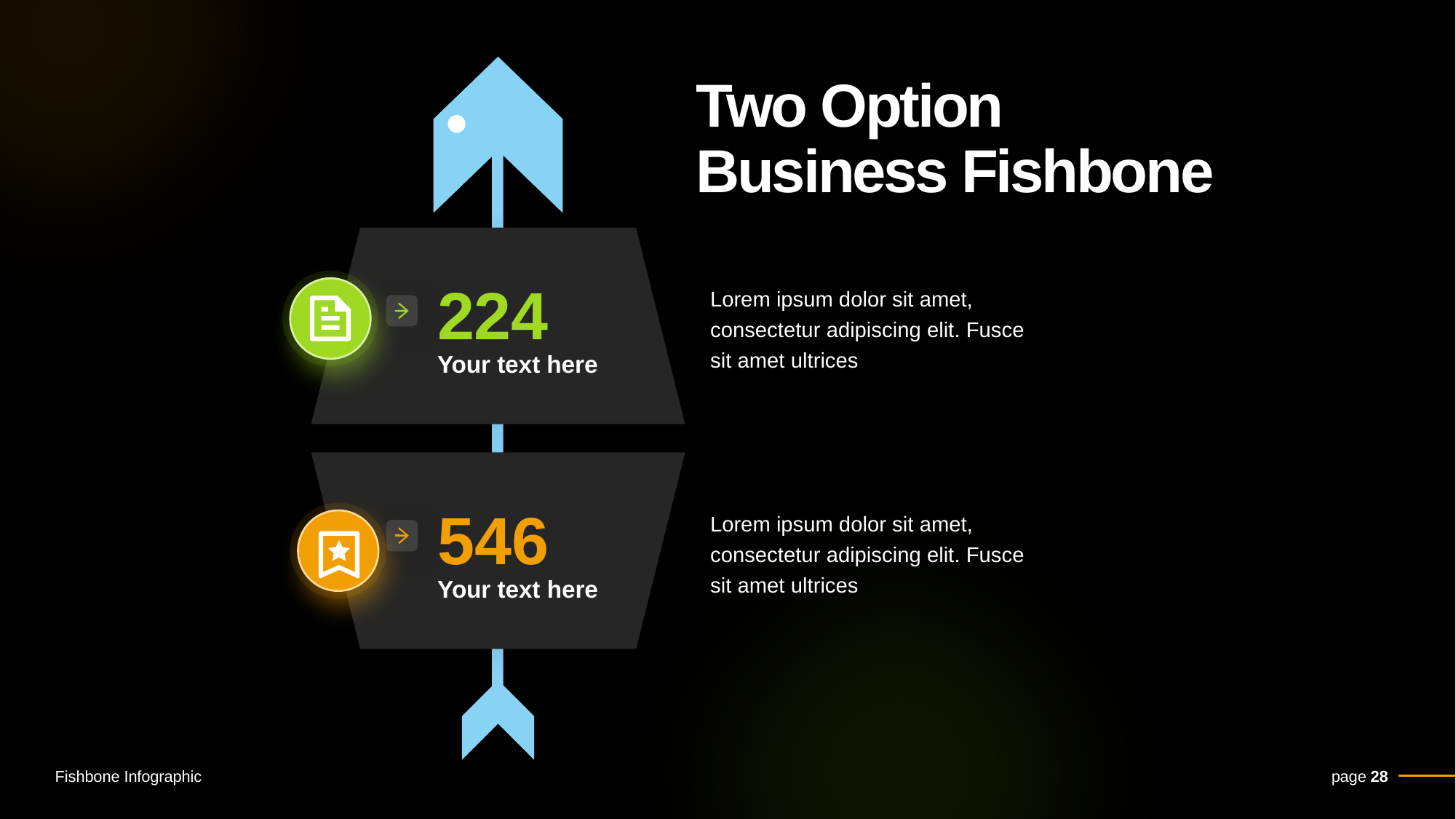

Two Option Business Fishbone

224

Your text here

Lorem ipsum dolor sit amet, consectetur adipiscing elit. Fusce sit amet ultrices
546

Your text here
Lorem ipsum dolor sit amet, consectetur adipiscing elit. Fusce sit amet ultrices